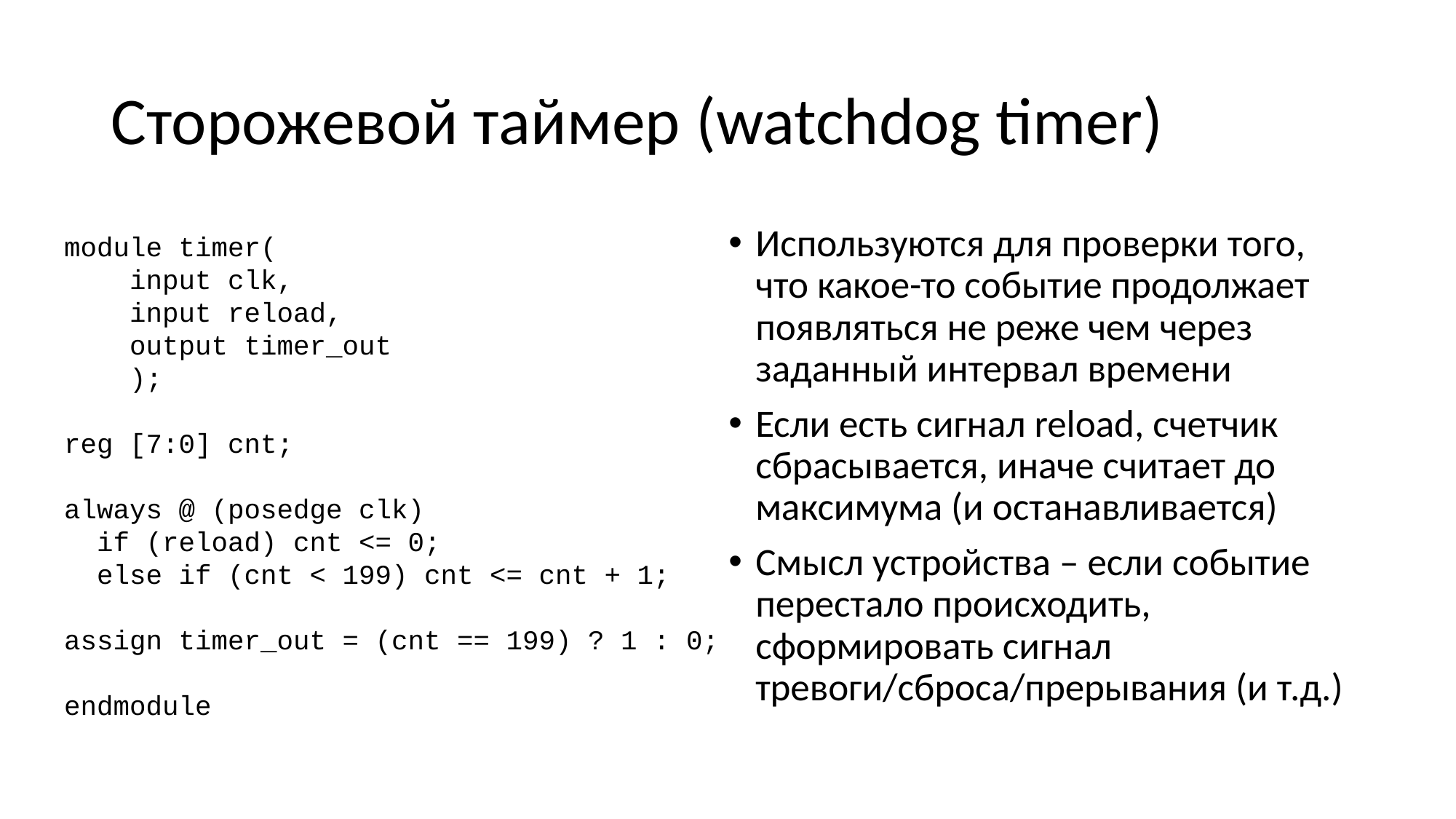

# Сторожевой таймер (watchdog timer)
Используются для проверки того, что какое-то событие продолжает появляться не реже чем через заданный интервал времени
Если есть сигнал reload, счетчик сбрасывается, иначе считает до максимума (и останавливается)
Смысл устройства – если событие перестало происходить, сформировать сигнал тревоги/сброса/прерывания (и т.д.)

module timer(
    input clk,
    input reload,
    output timer_out
    );

reg [7:0] cnt;

always @ (posedge clk)
  if (reload) cnt <= 0;
  else if (cnt < 199) cnt <= cnt + 1;

assign timer_out = (cnt == 199) ? 1 : 0;

endmodule